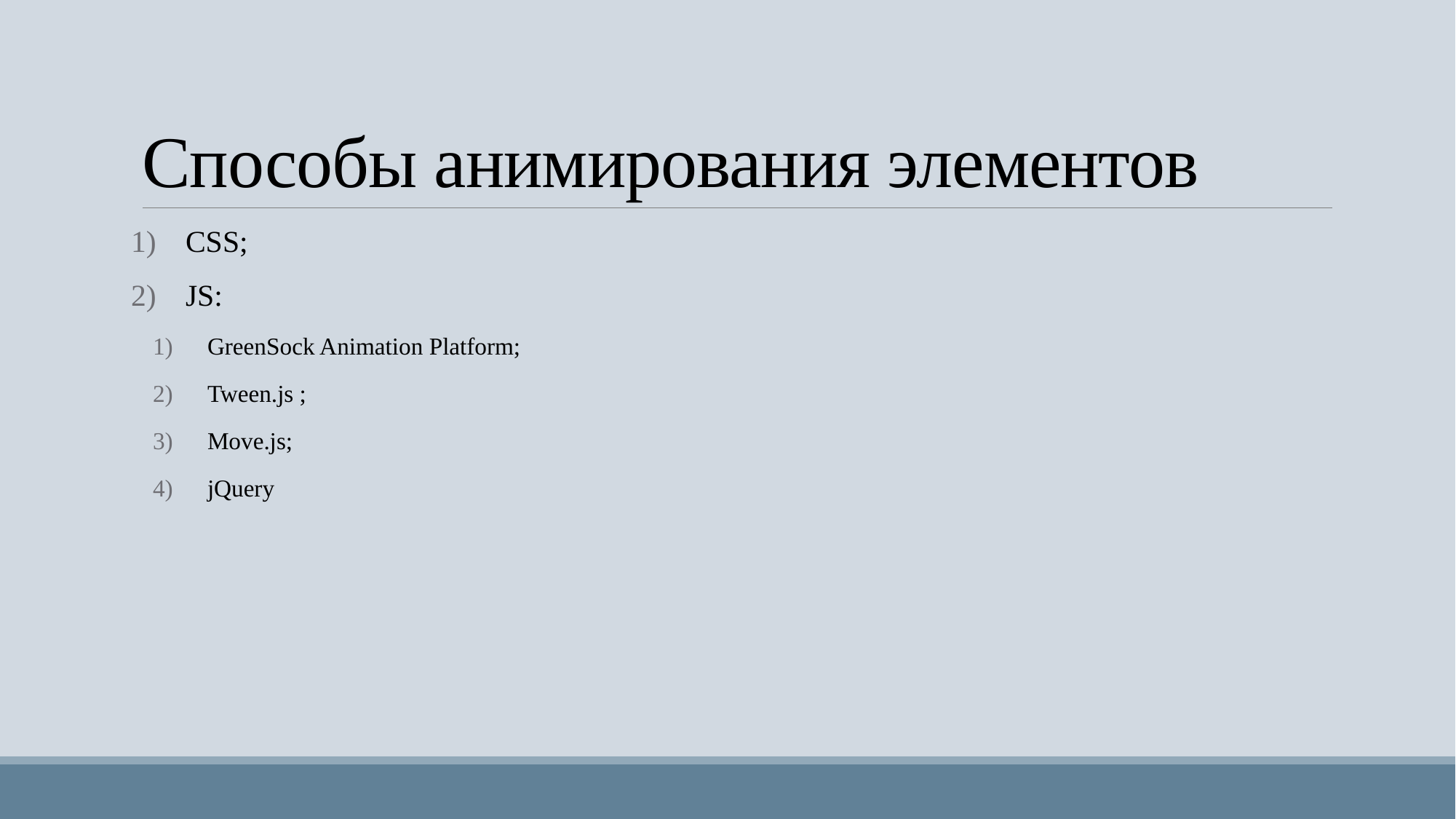

# Способы анимирования элементов
CSS;
JS:
GreenSock Animation Platform;
Tween.js ;
Move.js;
jQuery